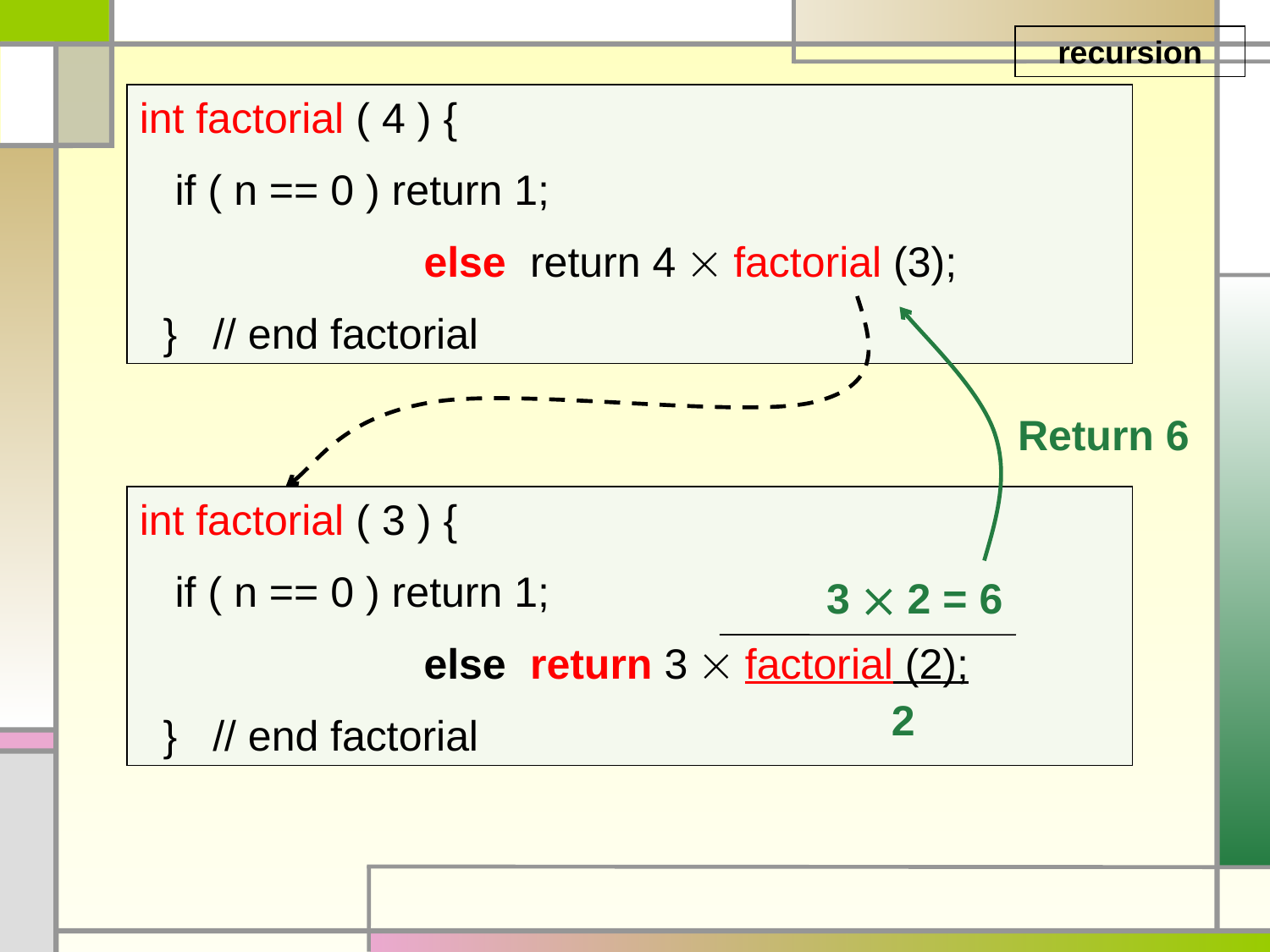

recursion
int factorial ( 4 ) {
   if ( n == 0 ) return 1;
                        else  return 4 × factorial (3);
  }   // end factorial

Return 6
int factorial ( 3 ) {
   if ( n == 0 ) return 1;
                        else  return 3 × factorial (2);
  }   // end factorial
3 × 2 = 6

2